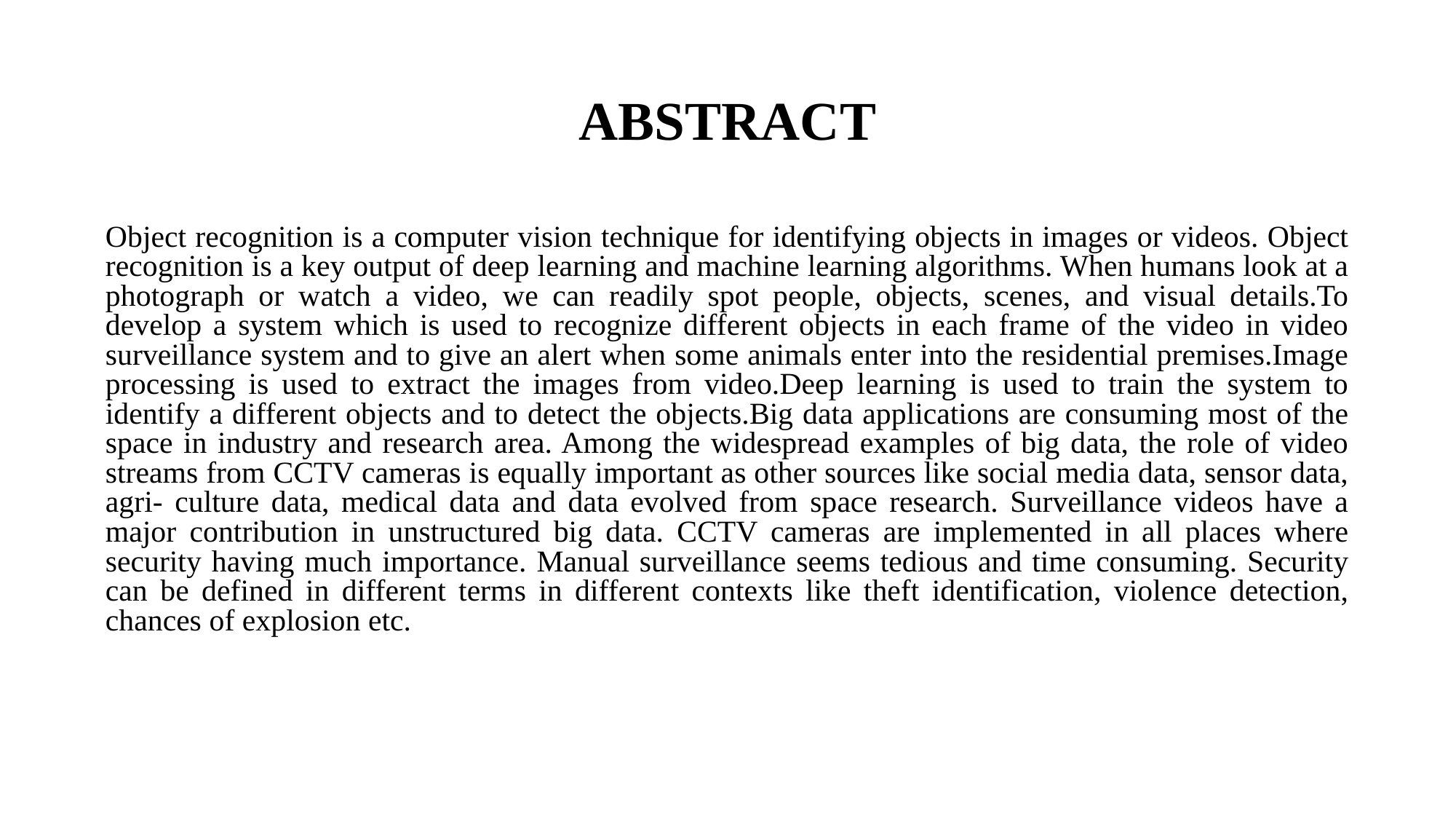

# ABSTRACT
Object recognition is a computer vision technique for identifying objects in images or videos. Object recognition is a key output of deep learning and machine learning algorithms. When humans look at a photograph or watch a video, we can readily spot people, objects, scenes, and visual details.To develop a system which is used to recognize different objects in each frame of the video in video surveillance system and to give an alert when some animals enter into the residential premises.Image processing is used to extract the images from video.Deep learning is used to train the system to identify a different objects and to detect the objects.Big data applications are consuming most of the space in industry and research area. Among the widespread examples of big data, the role of video streams from CCTV cameras is equally important as other sources like social media data, sensor data, agri- culture data, medical data and data evolved from space research. Surveillance videos have a major contribution in unstructured big data. CCTV cameras are implemented in all places where security having much importance. Manual surveillance seems tedious and time consuming. Security can be defined in different terms in different contexts like theft identification, violence detection, chances of explosion etc.